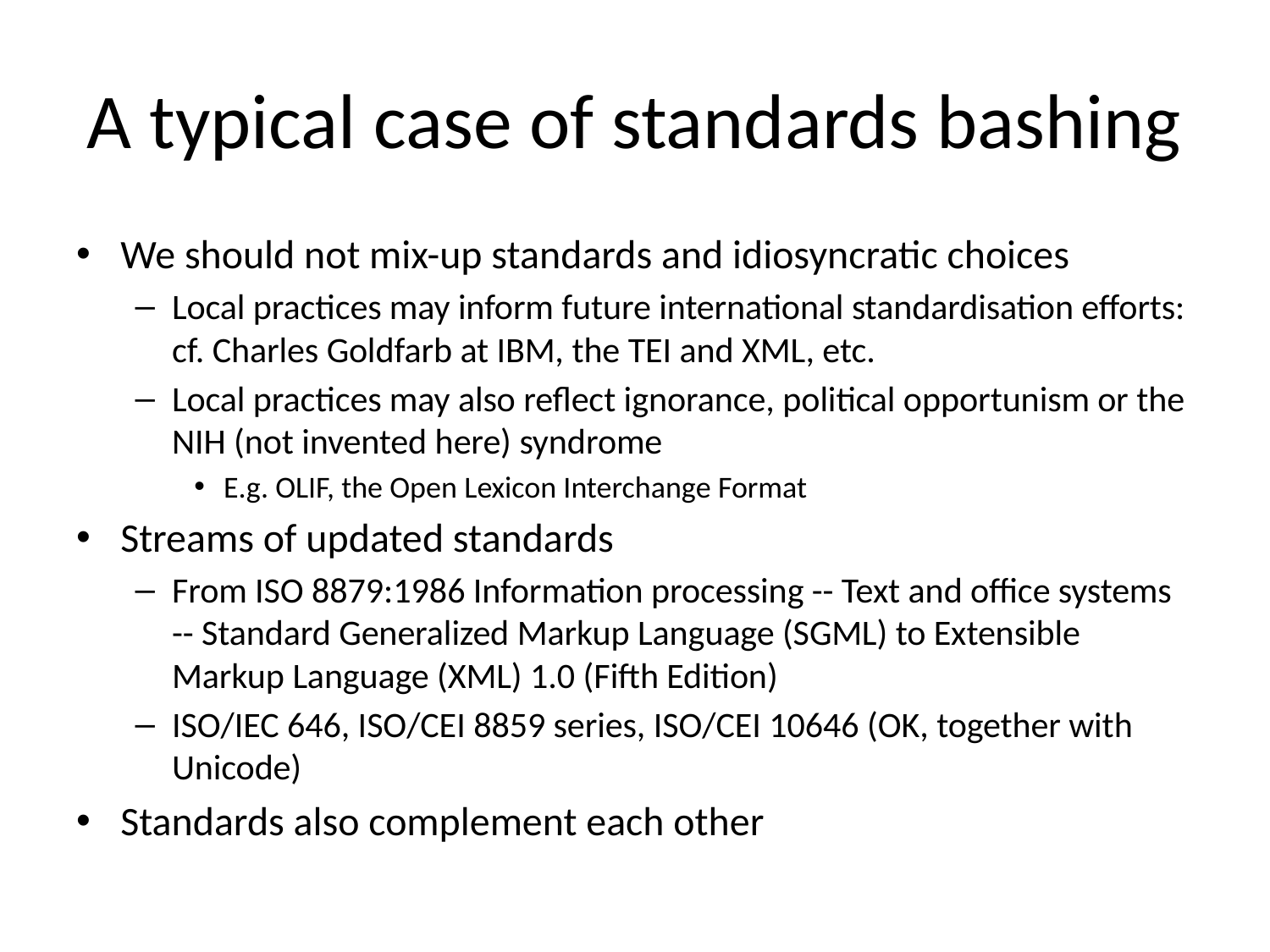

# A typical case of standards bashing
We should not mix-up standards and idiosyncratic choices
Local practices may inform future international standardisation efforts: cf. Charles Goldfarb at IBM, the TEI and XML, etc.
Local practices may also reflect ignorance, political opportunism or the NIH (not invented here) syndrome
E.g. OLIF, the Open Lexicon Interchange Format
Streams of updated standards
From ISO 8879:1986 Information processing -- Text and office systems -- Standard Generalized Markup Language (SGML) to Extensible Markup Language (XML) 1.0 (Fifth Edition)
ISO/IEC 646, ISO/CEI 8859 series, ISO/CEI 10646 (OK, together with Unicode)
Standards also complement each other